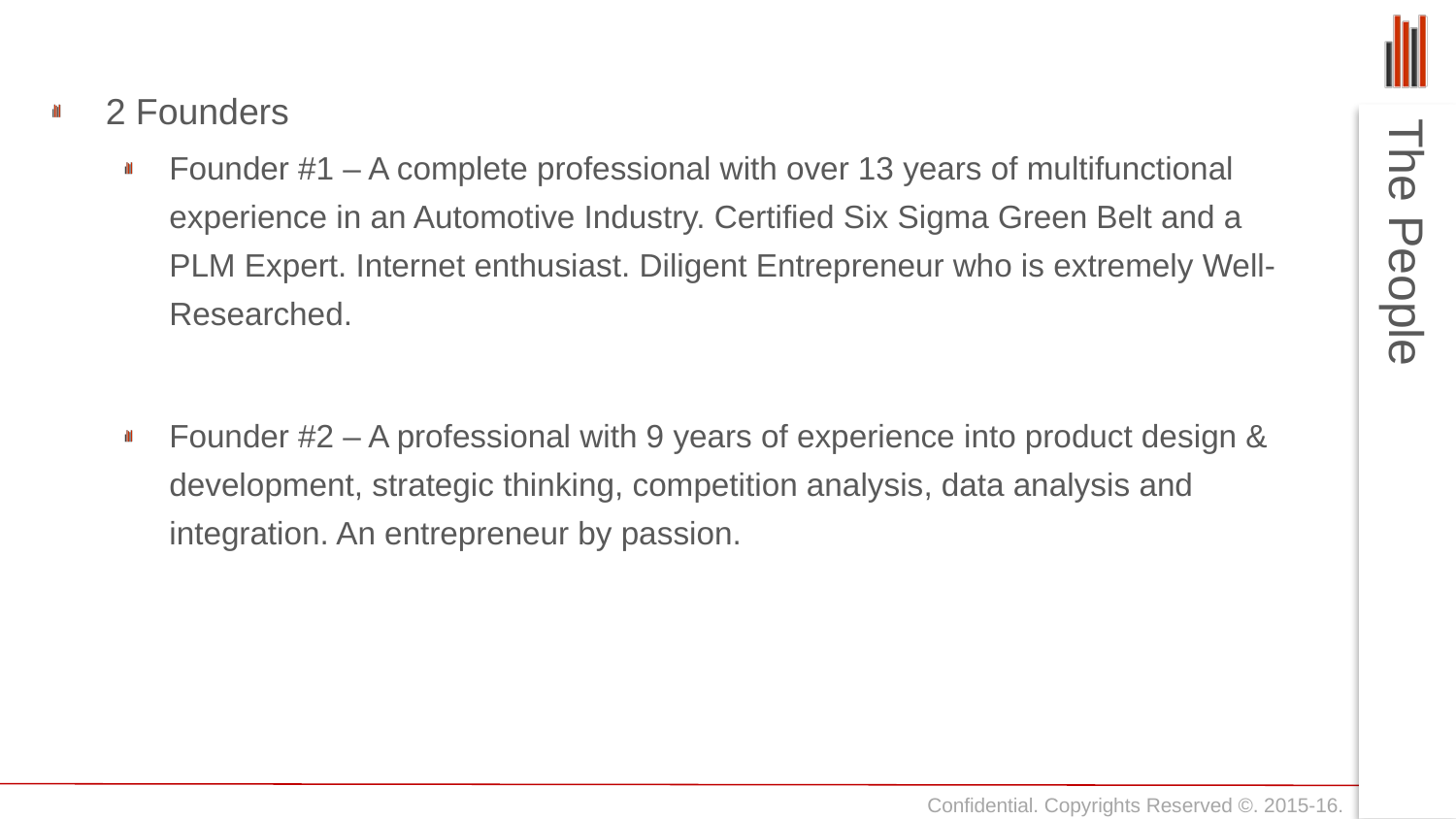

2 Founders
Founder #1 – A complete professional with over 13 years of multifunctional experience in an Automotive Industry. Certified Six Sigma Green Belt and a PLM Expert. Internet enthusiast. Diligent Entrepreneur who is extremely Well-Researched.

Founder #2 – A professional with 9 years of experience into product design & development, strategic thinking, competition analysis, data analysis and integration. An entrepreneur by passion.
# The People